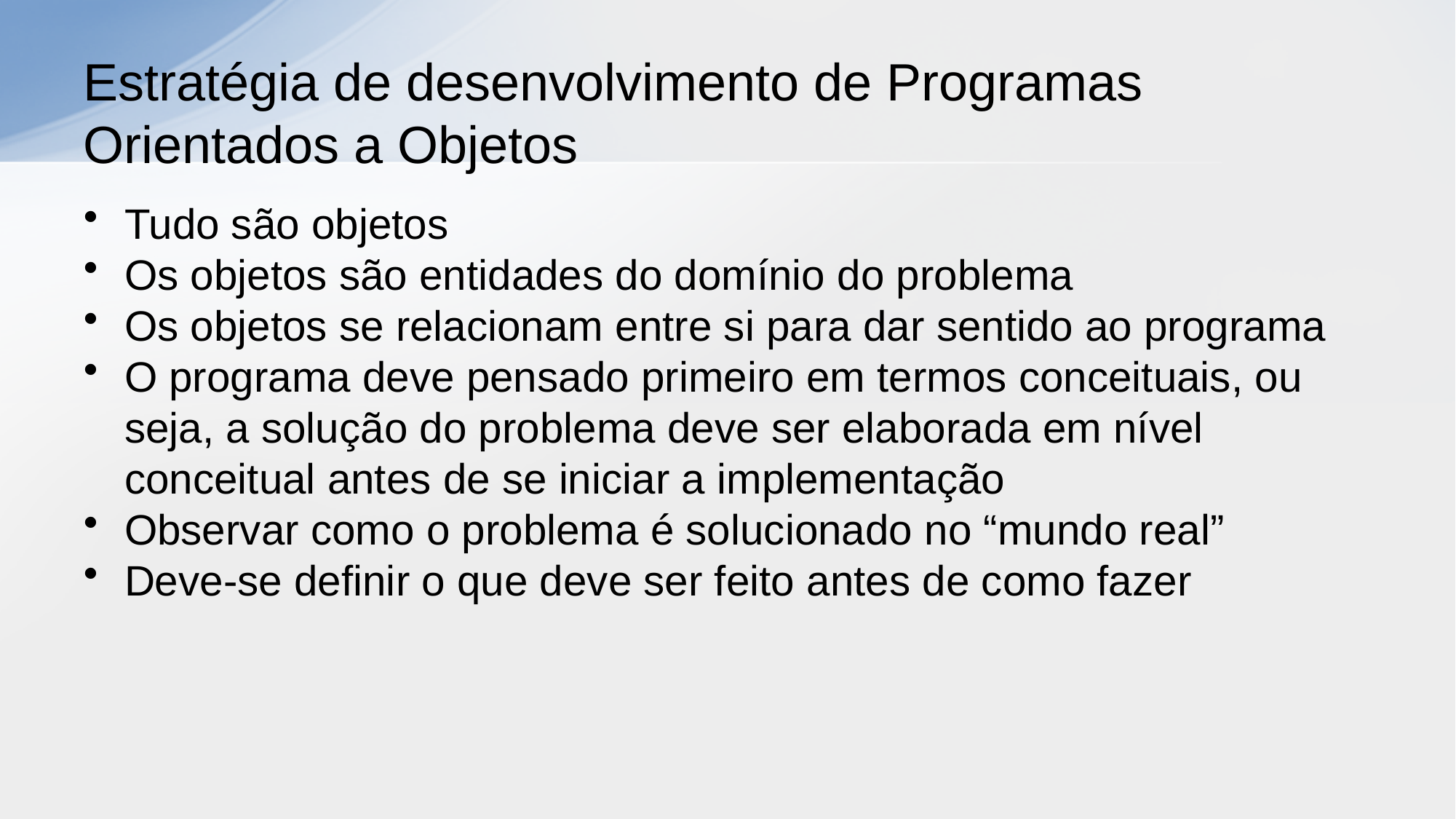

# Estratégia de desenvolvimento de Programas Orientados a Objetos
Tudo são objetos
Os objetos são entidades do domínio do problema
Os objetos se relacionam entre si para dar sentido ao programa
O programa deve pensado primeiro em termos conceituais, ou seja, a solução do problema deve ser elaborada em nível conceitual antes de se iniciar a implementação
Observar como o problema é solucionado no “mundo real”
Deve-se definir o que deve ser feito antes de como fazer